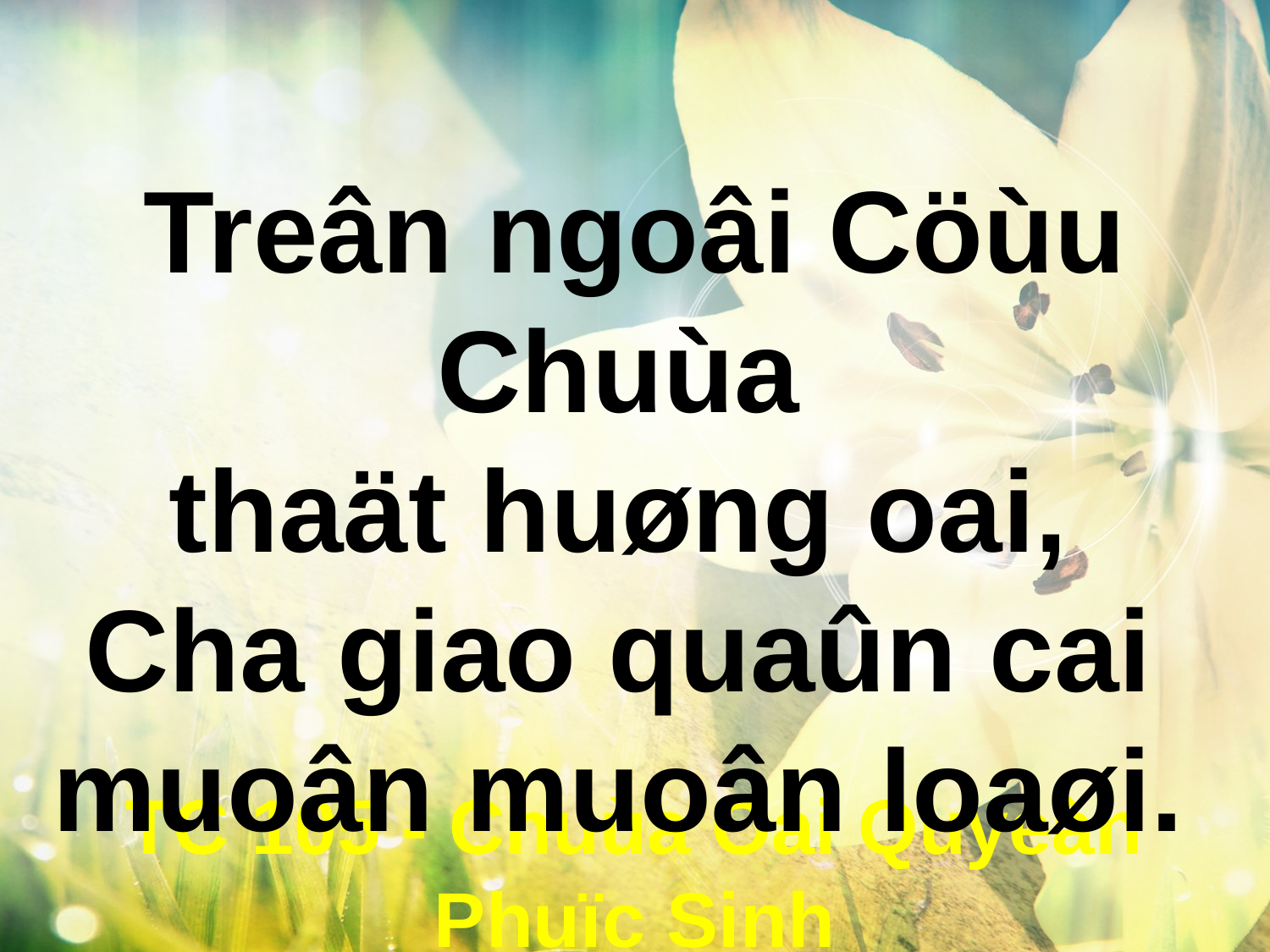

Treân ngoâi Cöùu Chuùa
thaät huøng oai,
Cha giao quaûn cai
muoân muoân loaøi.
TC 105 - Chuùa Oai Quyeàn Phuïc Sinh